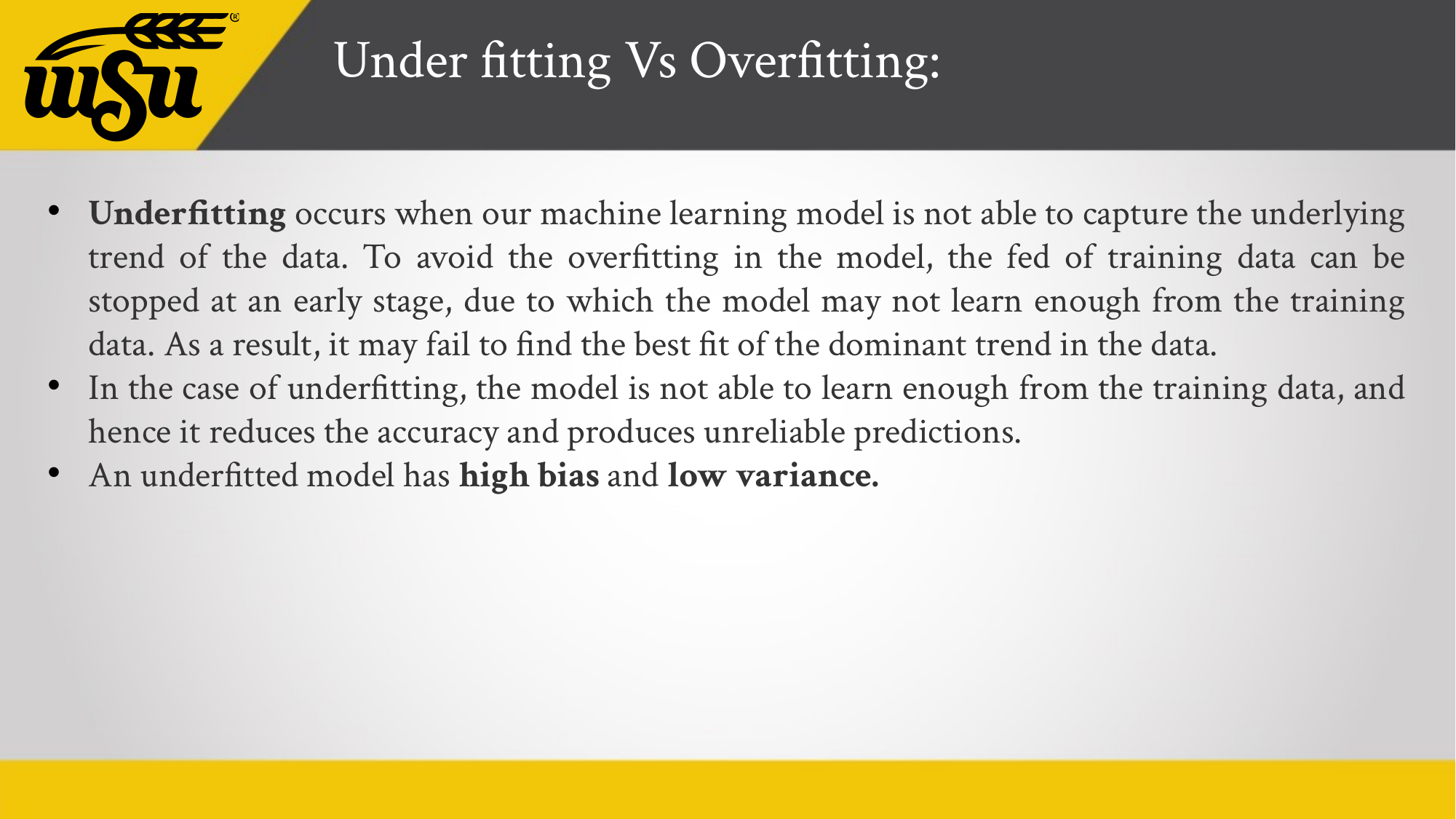

Under fitting Vs Overfitting:
Underfitting occurs when our machine learning model is not able to capture the underlying trend of the data. To avoid the overfitting in the model, the fed of training data can be stopped at an early stage, due to which the model may not learn enough from the training data. As a result, it may fail to find the best fit of the dominant trend in the data.
In the case of underfitting, the model is not able to learn enough from the training data, and hence it reduces the accuracy and produces unreliable predictions.
An underfitted model has high bias and low variance.